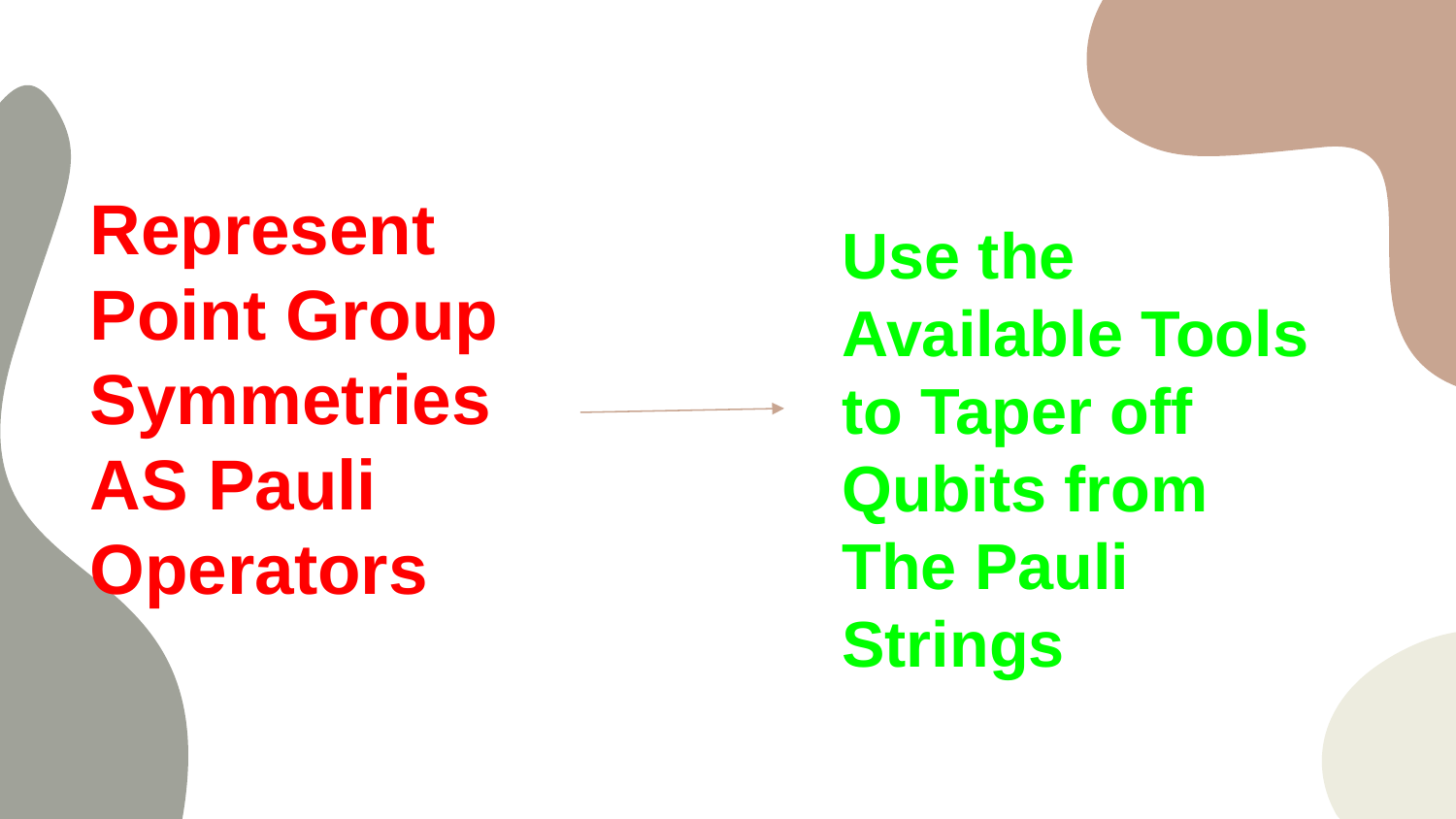

#
Represent Point Group Symmetries
AS Pauli Operators
Use the Available Tools to Taper off
Qubits from The Pauli Strings